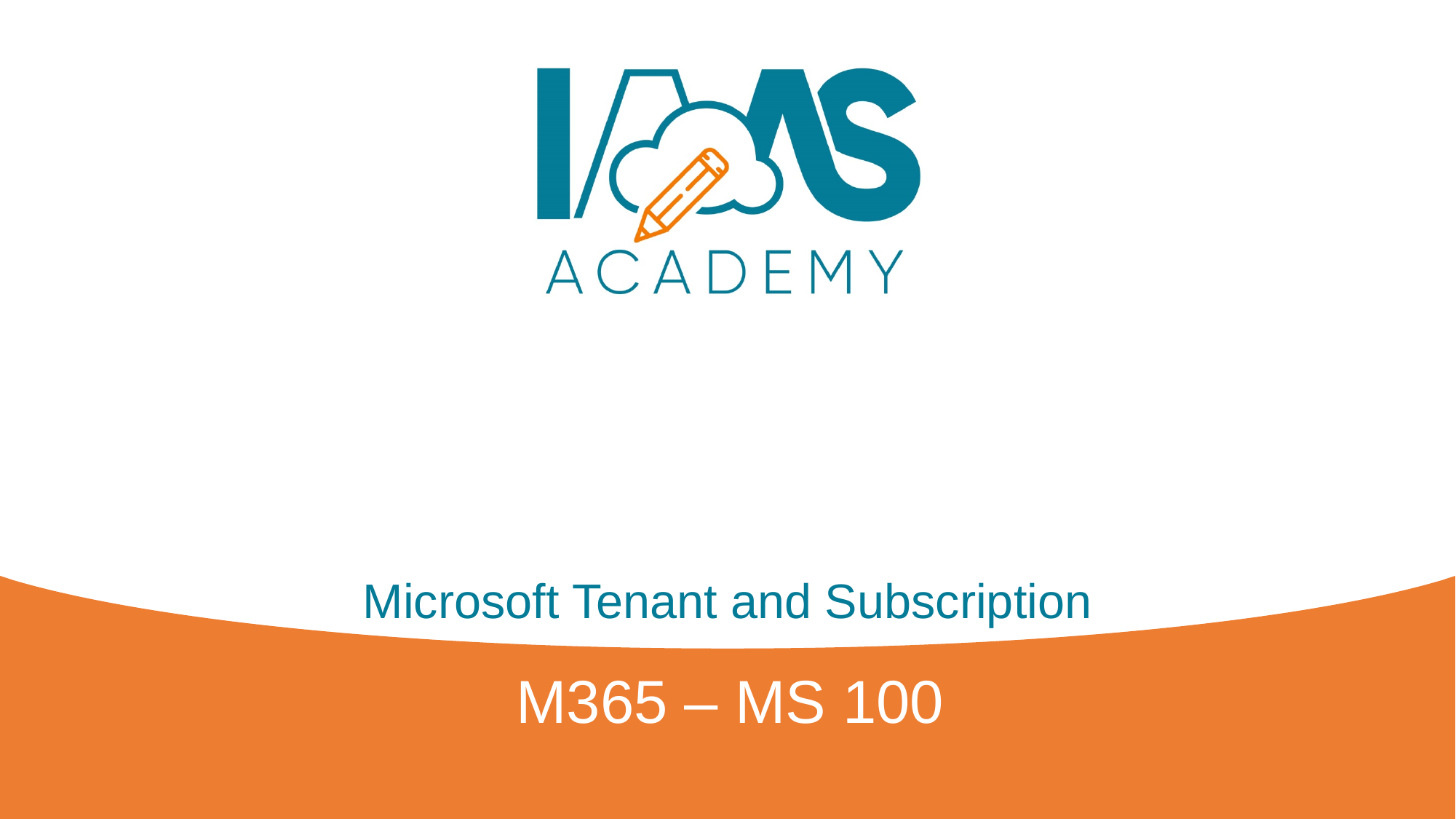

# Microsoft Tenant and Subscription
M365 – MS 100